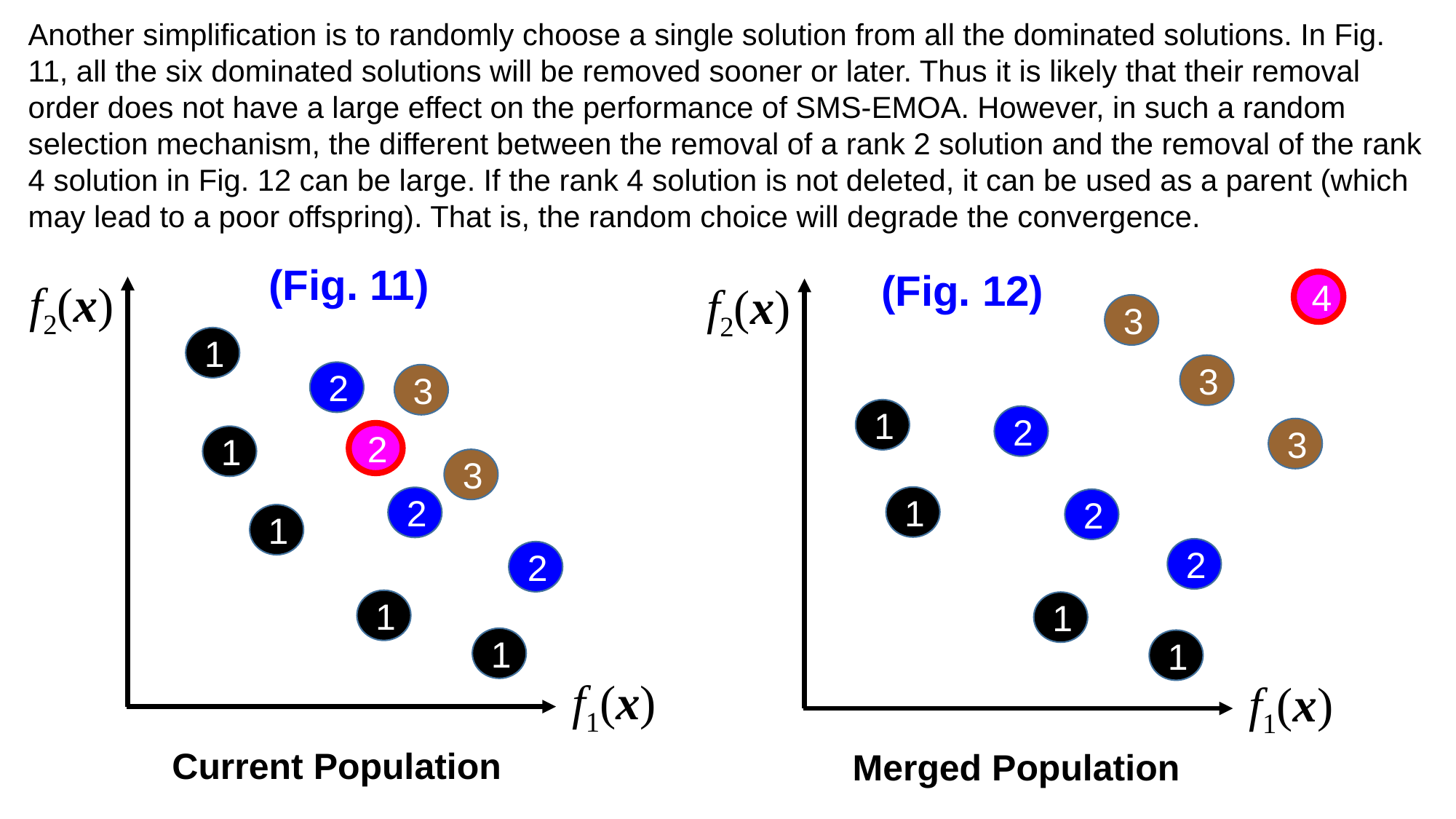

Another simplification is to randomly choose a single solution from all the dominated solutions. In Fig. 11, all the six dominated solutions will be removed sooner or later. Thus it is likely that their removal order does not have a large effect on the performance of SMS-EMOA. However, in such a random selection mechanism, the different between the removal of a rank 2 solution and the removal of the rank 4 solution in Fig. 12 can be large. If the rank 4 solution is not deleted, it can be used as a parent (which may lead to a poor offspring). That is, the random choice will degrade the convergence.
(Fig. 11)
(Fig. 12)
f2(x)
f1(x)
f2(x)
f1(x)
4
3
1
3
2
3
1
2
3
2
1
3
1
2
2
1
2
2
1
1
1
1
Current Population
Merged Population